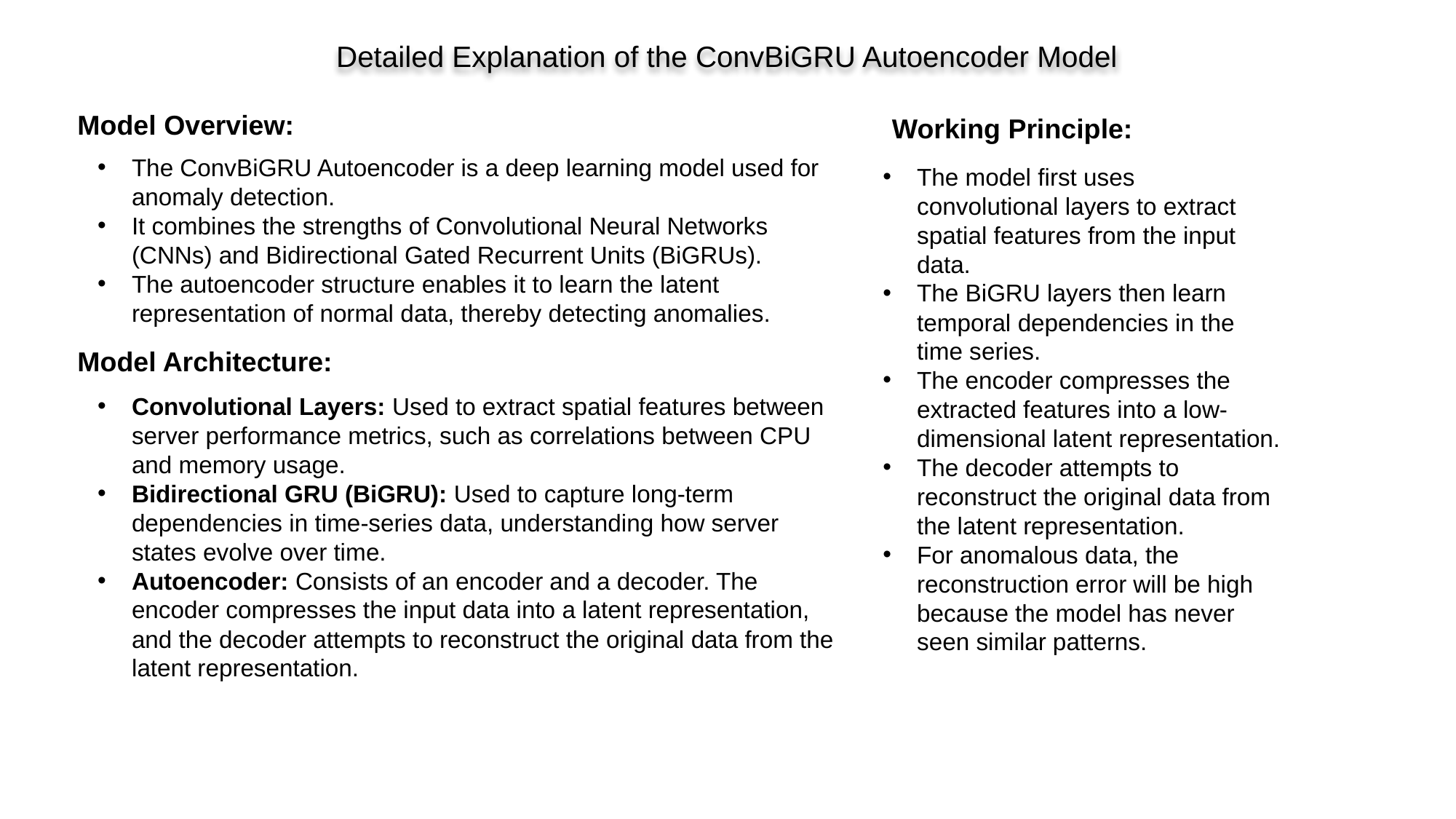

Detailed Explanation of the ConvBiGRU Autoencoder Model
Model Overview:
Working Principle:
The ConvBiGRU Autoencoder is a deep learning model used for anomaly detection.
It combines the strengths of Convolutional Neural Networks (CNNs) and Bidirectional Gated Recurrent Units (BiGRUs).
The autoencoder structure enables it to learn the latent representation of normal data, thereby detecting anomalies.
The model first uses convolutional layers to extract spatial features from the input data.
The BiGRU layers then learn temporal dependencies in the time series.
The encoder compresses the extracted features into a low-dimensional latent representation.
The decoder attempts to reconstruct the original data from the latent representation.
For anomalous data, the reconstruction error will be high because the model has never seen similar patterns.
Model Architecture:
Convolutional Layers: Used to extract spatial features between server performance metrics, such as correlations between CPU and memory usage.
Bidirectional GRU (BiGRU): Used to capture long-term dependencies in time-series data, understanding how server states evolve over time.
Autoencoder: Consists of an encoder and a decoder. The encoder compresses the input data into a latent representation, and the decoder attempts to reconstruct the original data from the latent representation.